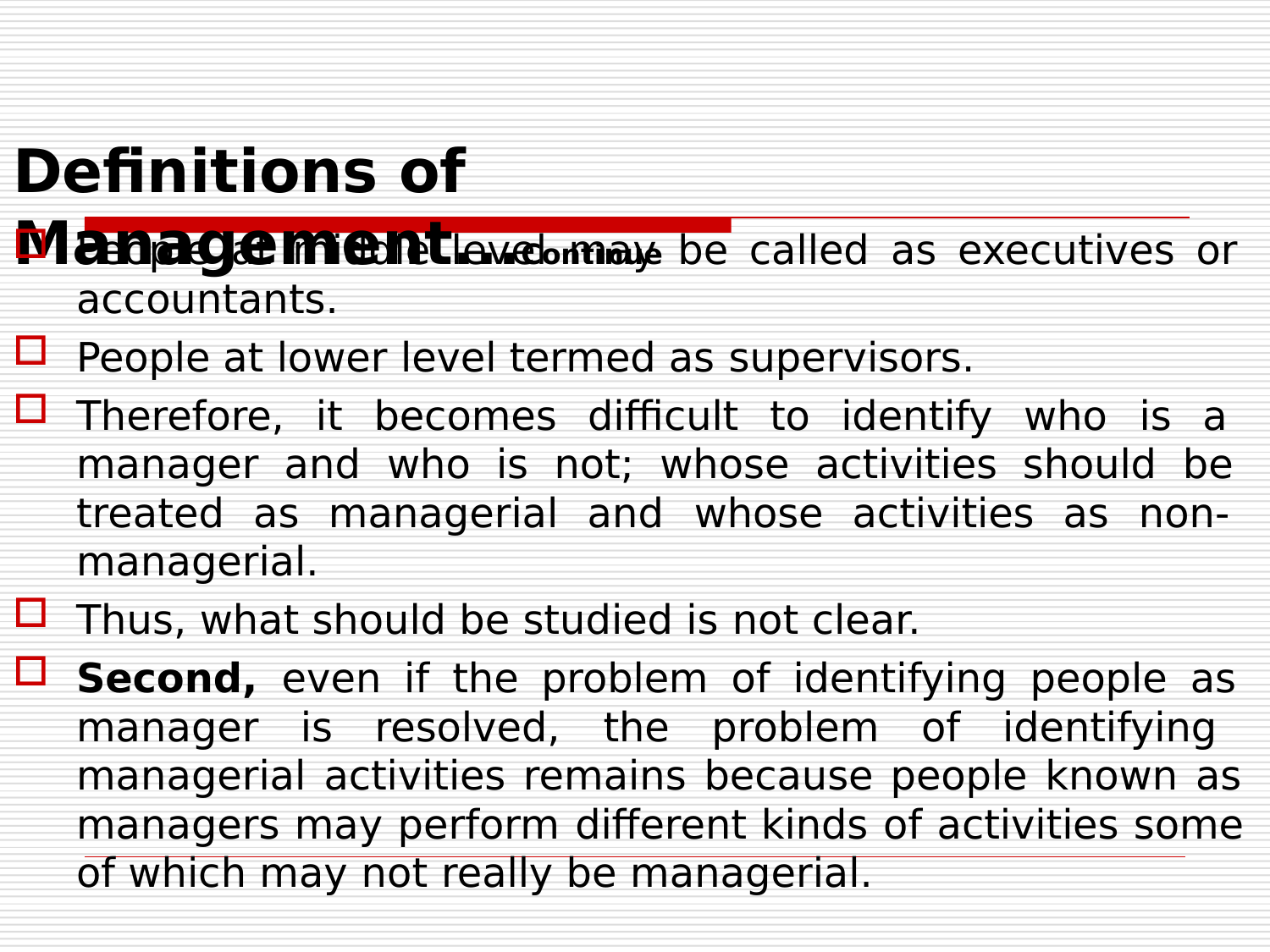

# Definitions of Management...Continue
People at middle level may be called as executives or  accountants.
People at lower level termed as supervisors.
Therefore, it becomes difficult to identify who is a  manager and who is not; whose activities should be  treated as managerial and whose activities as non-  managerial.
Thus, what should be studied is not clear.
Second, even if the problem of identifying people as  manager is resolved, the problem of identifying  managerial activities remains because people known as  managers may perform different kinds of activities some  of which may not really be managerial.